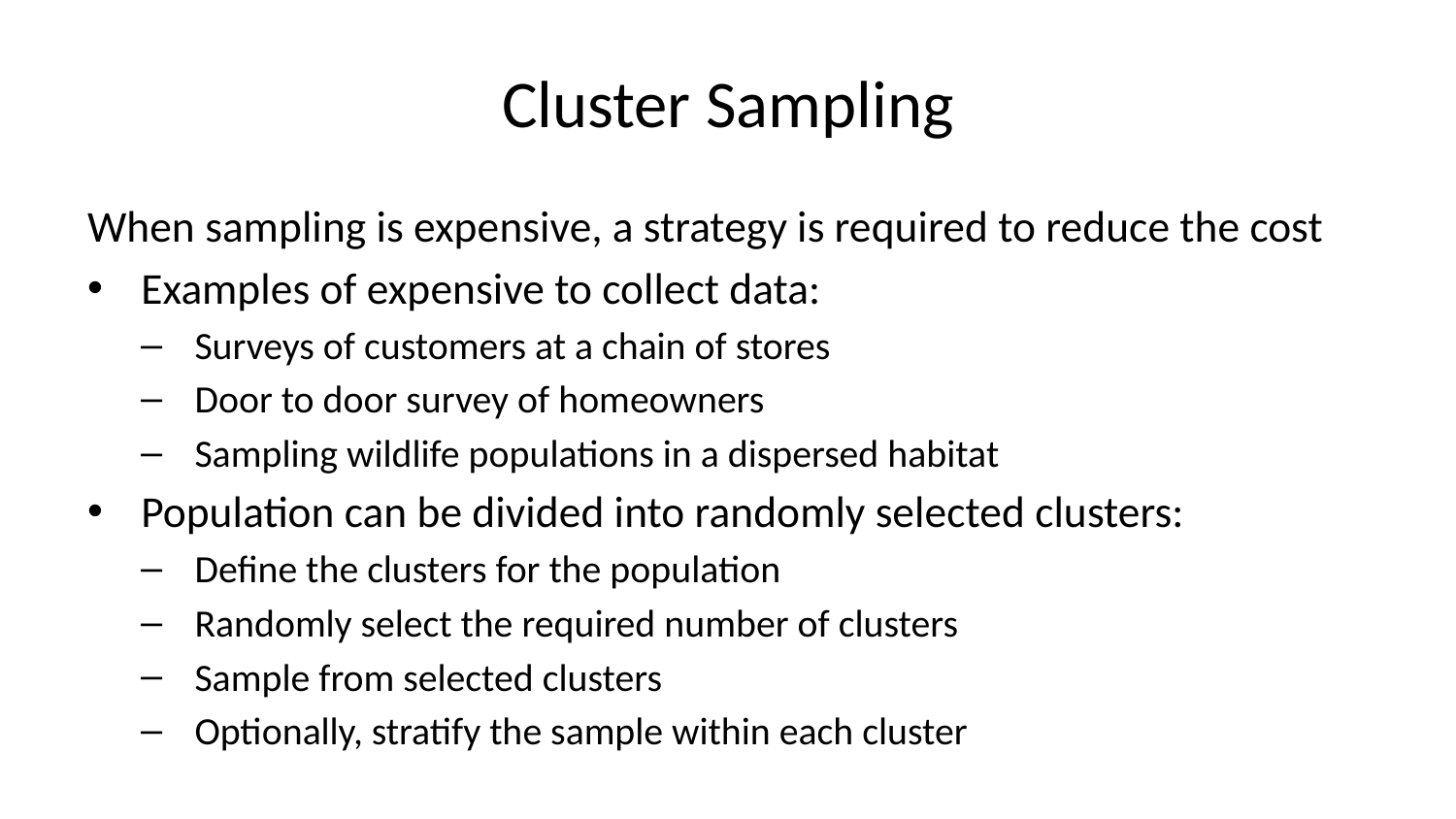

# Cluster Sampling
When sampling is expensive, a strategy is required to reduce the cost
Examples of expensive to collect data:
Surveys of customers at a chain of stores
Door to door survey of homeowners
Sampling wildlife populations in a dispersed habitat
Population can be divided into randomly selected clusters:
Define the clusters for the population
Randomly select the required number of clusters
Sample from selected clusters
Optionally, stratify the sample within each cluster